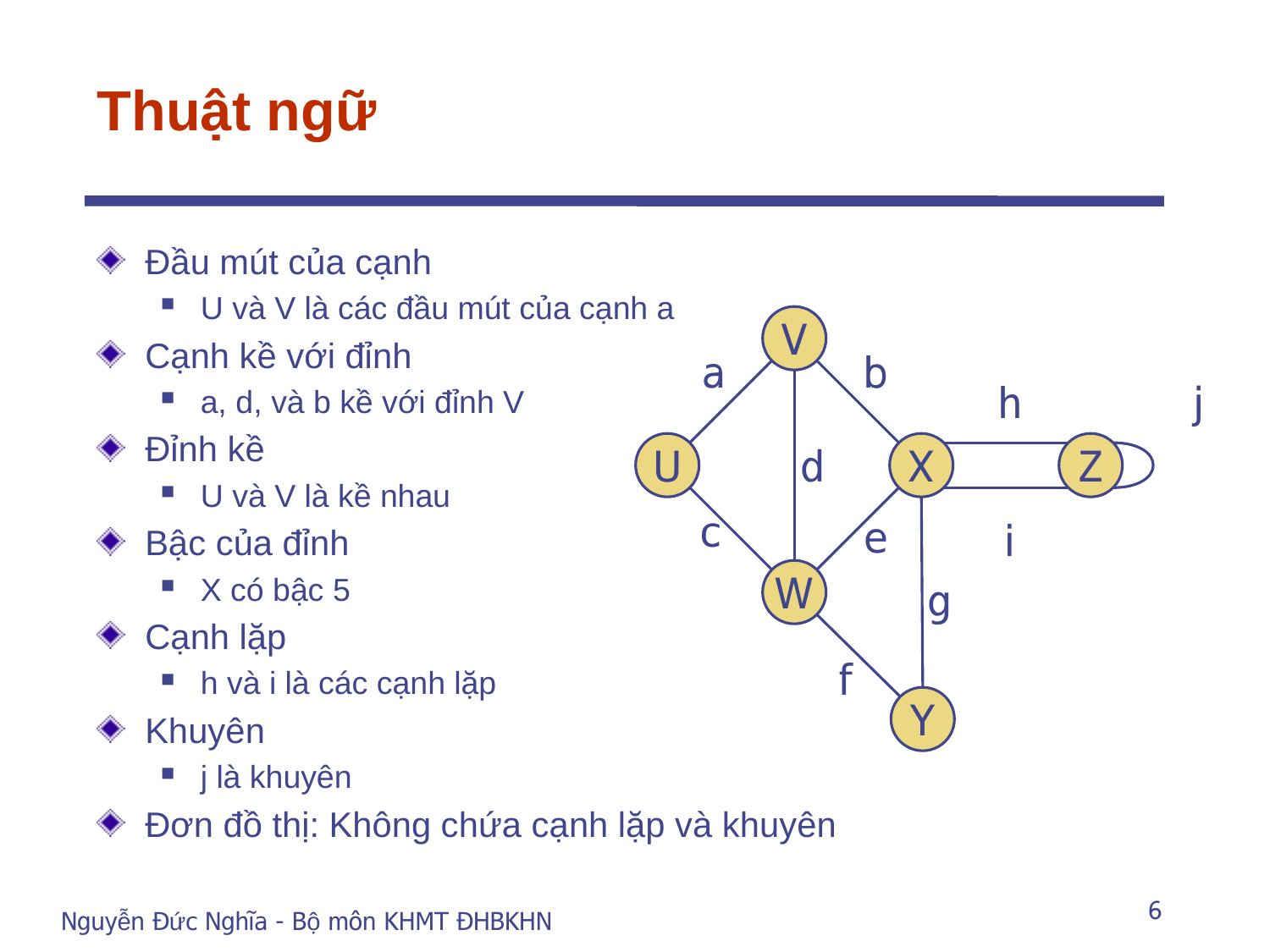

# Thuật ngữ
Đầu mút của cạnh
U và V là các đầu mút của cạnh a
Cạnh kề với đỉnh
a, d, và b kề với đỉnh V
Đỉnh kề
U và V là kề nhau
Bậc của đỉnh
X có bậc 5
Cạnh lặp
h và i là các cạnh lặp
Khuyên
j là khuyên
Đơn đồ thị: Không chứa cạnh lặp và khuyên
V
a
b
h
j
U
d
X
Z
c
e
i
W
g
f
Y
6
Nguyễn Đức Nghĩa - Bộ môn KHMT ĐHBKHN